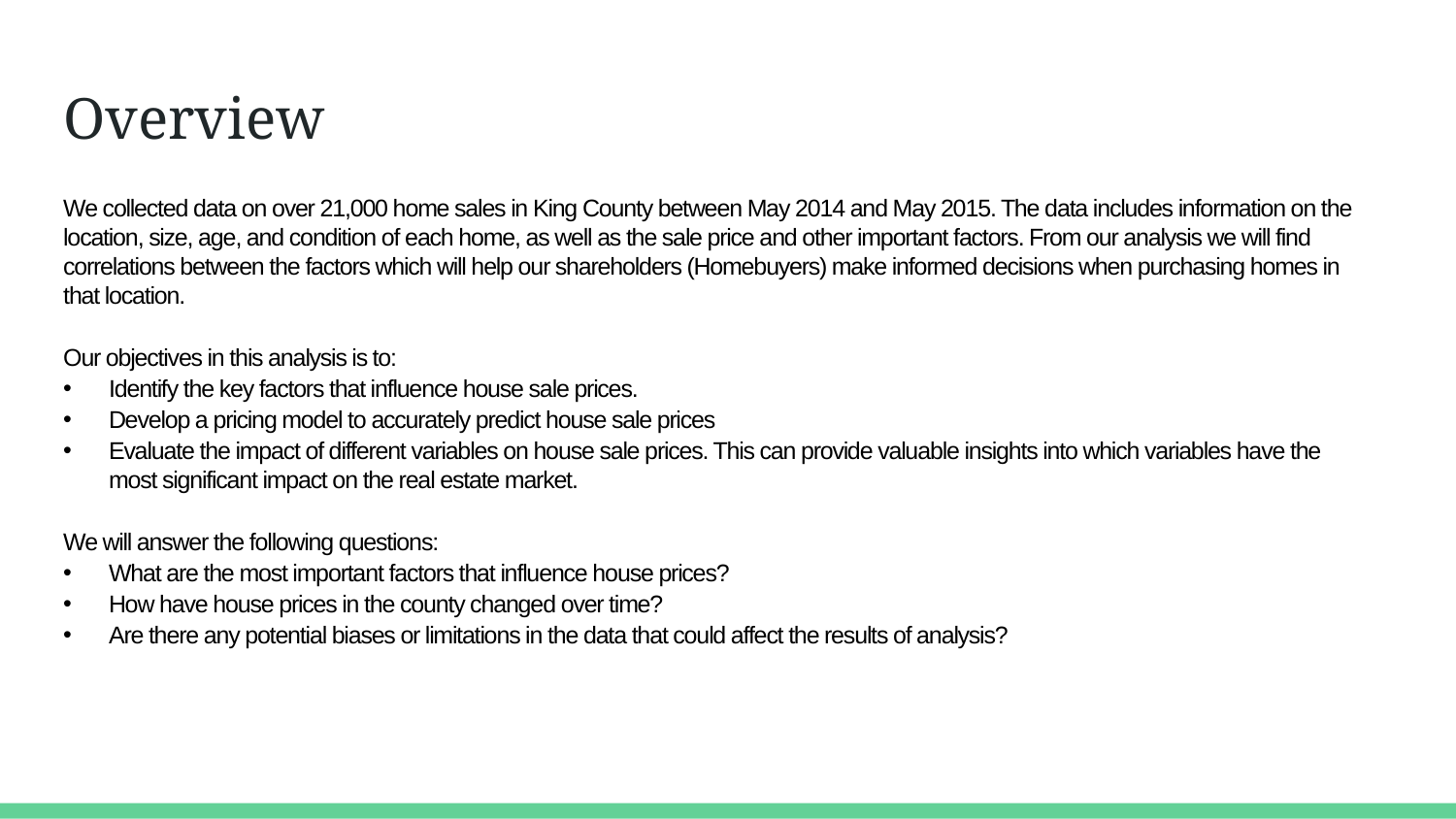

Overview
We collected data on over 21,000 home sales in King County between May 2014 and May 2015. The data includes information on the location, size, age, and condition of each home, as well as the sale price and other important factors. From our analysis we will find correlations between the factors which will help our shareholders (Homebuyers) make informed decisions when purchasing homes in that location.

Our objectives in this analysis is to:
Identify the key factors that influence house sale prices.
Develop a pricing model to accurately predict house sale prices
Evaluate the impact of different variables on house sale prices. This can provide valuable insights into which variables have the most significant impact on the real estate market.

We will answer the following questions:
What are the most important factors that influence house prices?
How have house prices in the county changed over time?
Are there any potential biases or limitations in the data that could affect the results of analysis?